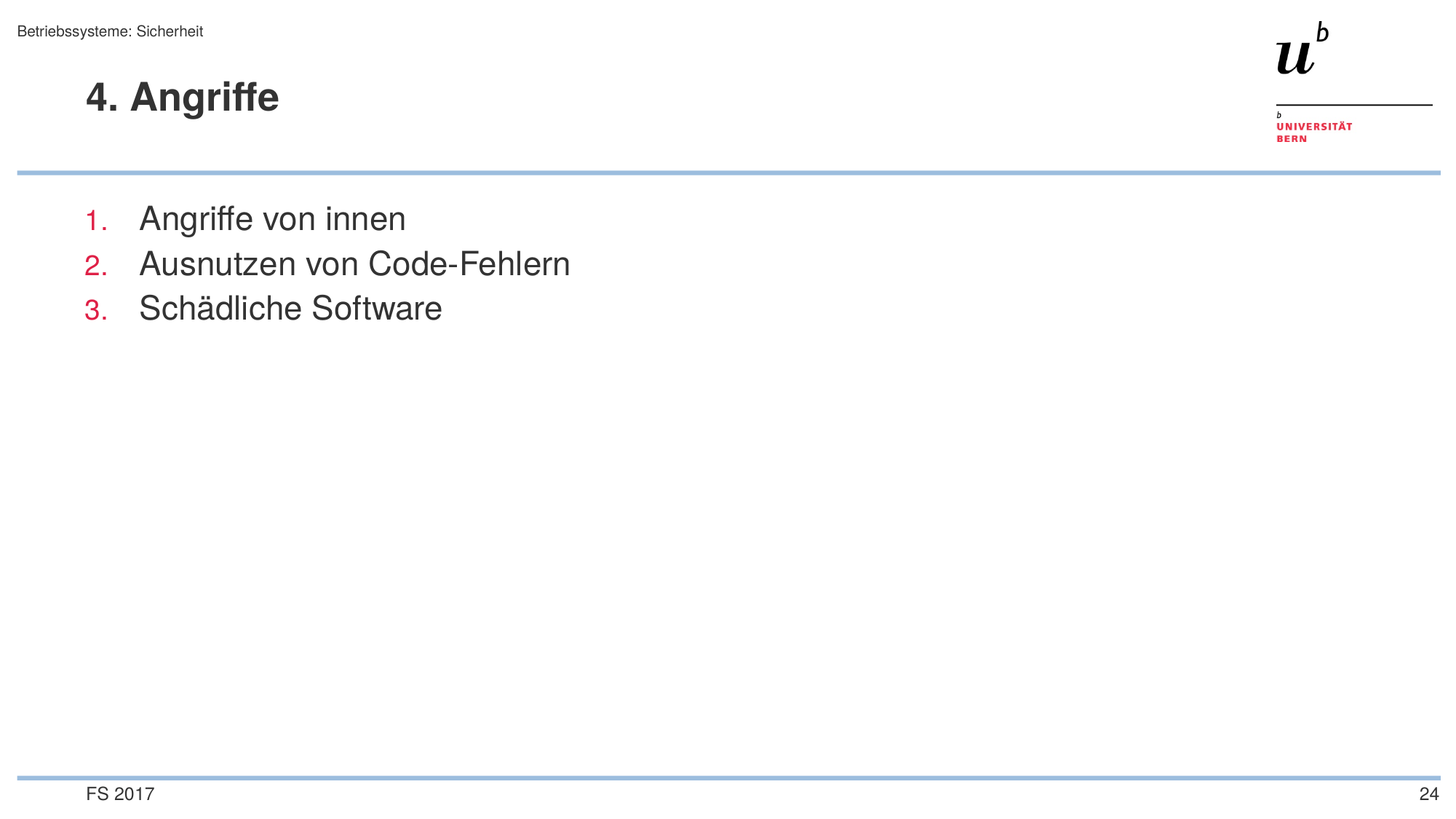

Betriebssysteme: Sicherheit
# 4. Angriffe
Angriffe von innen
Ausnutzen von Code-Fehlern
Schädliche Software
FS 2017
24